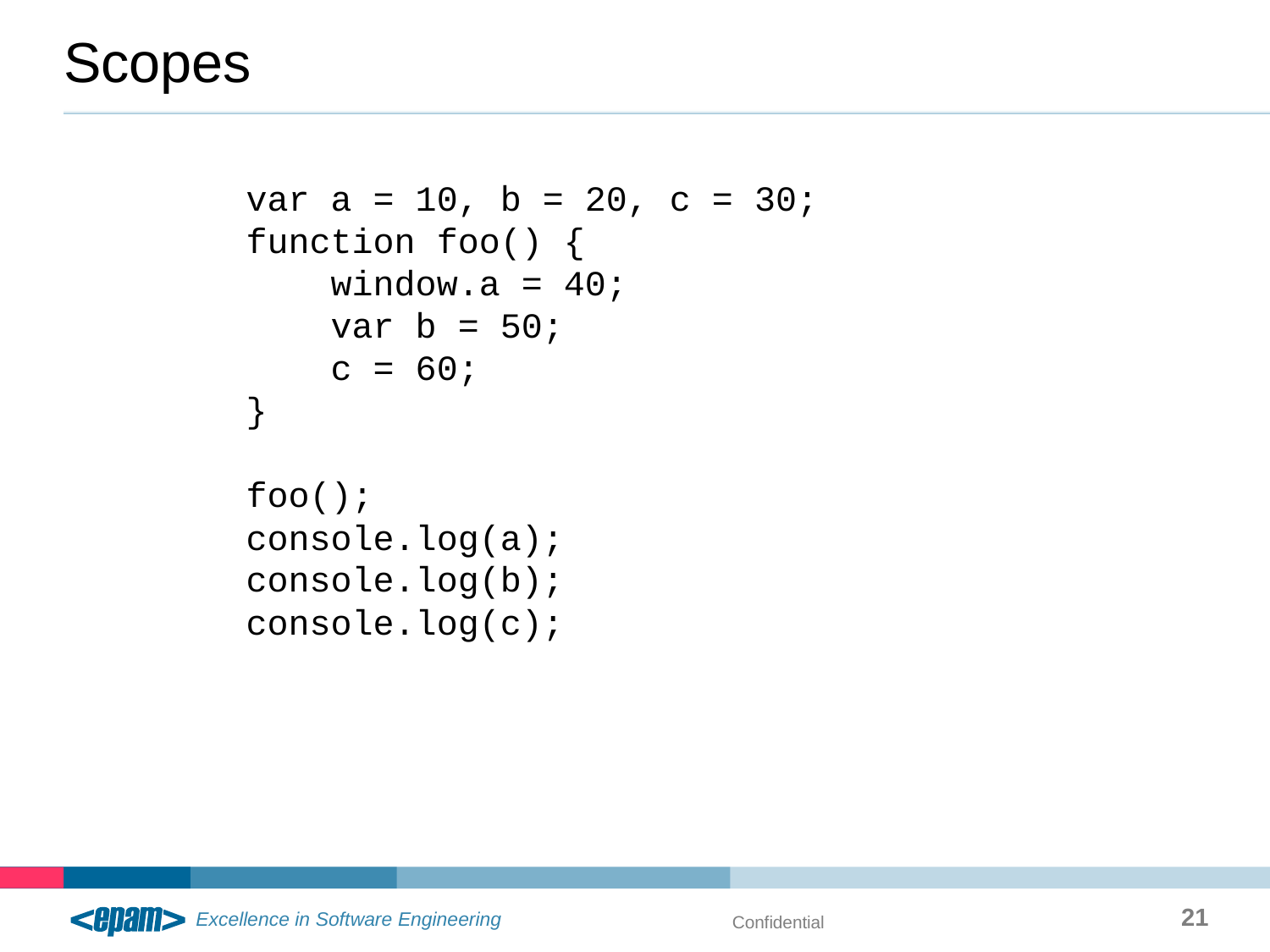

# Scopes
var a = 10, b = 20, c = 30;
function foo() {
    window.a = 40;
    var b = 50;
    c = 60;
}
foo();
console.log(a);
console.log(b);
console.log(c);
21
Confidential